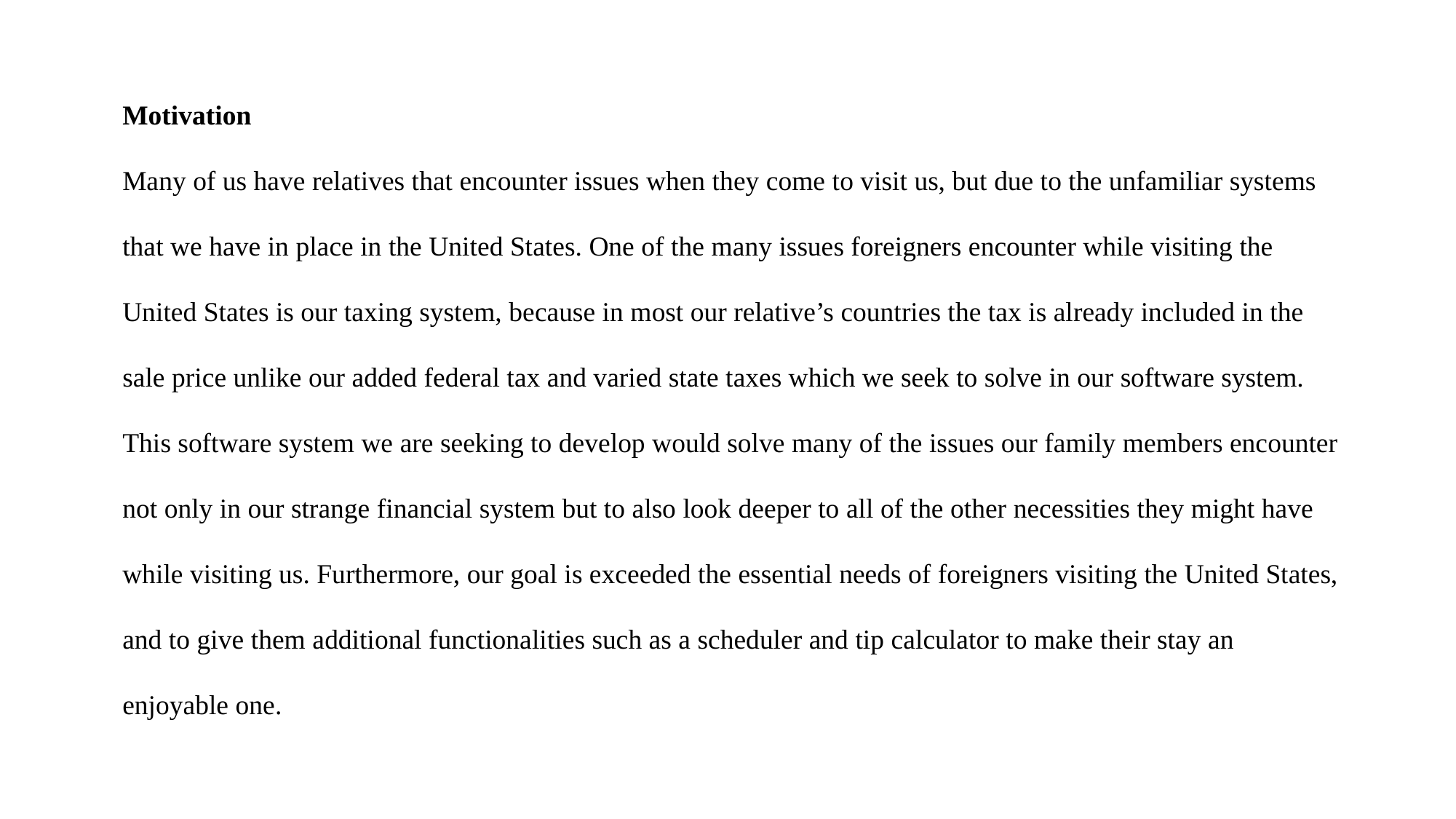

Motivation
Many of us have relatives that encounter issues when they come to visit us, but due to the unfamiliar systems that we have in place in the United States. One of the many issues foreigners encounter while visiting the United States is our taxing system, because in most our relative’s countries the tax is already included in the sale price unlike our added federal tax and varied state taxes which we seek to solve in our software system. This software system we are seeking to develop would solve many of the issues our family members encounter not only in our strange financial system but to also look deeper to all of the other necessities they might have while visiting us. Furthermore, our goal is exceeded the essential needs of foreigners visiting the United States, and to give them additional functionalities such as a scheduler and tip calculator to make their stay an enjoyable one.